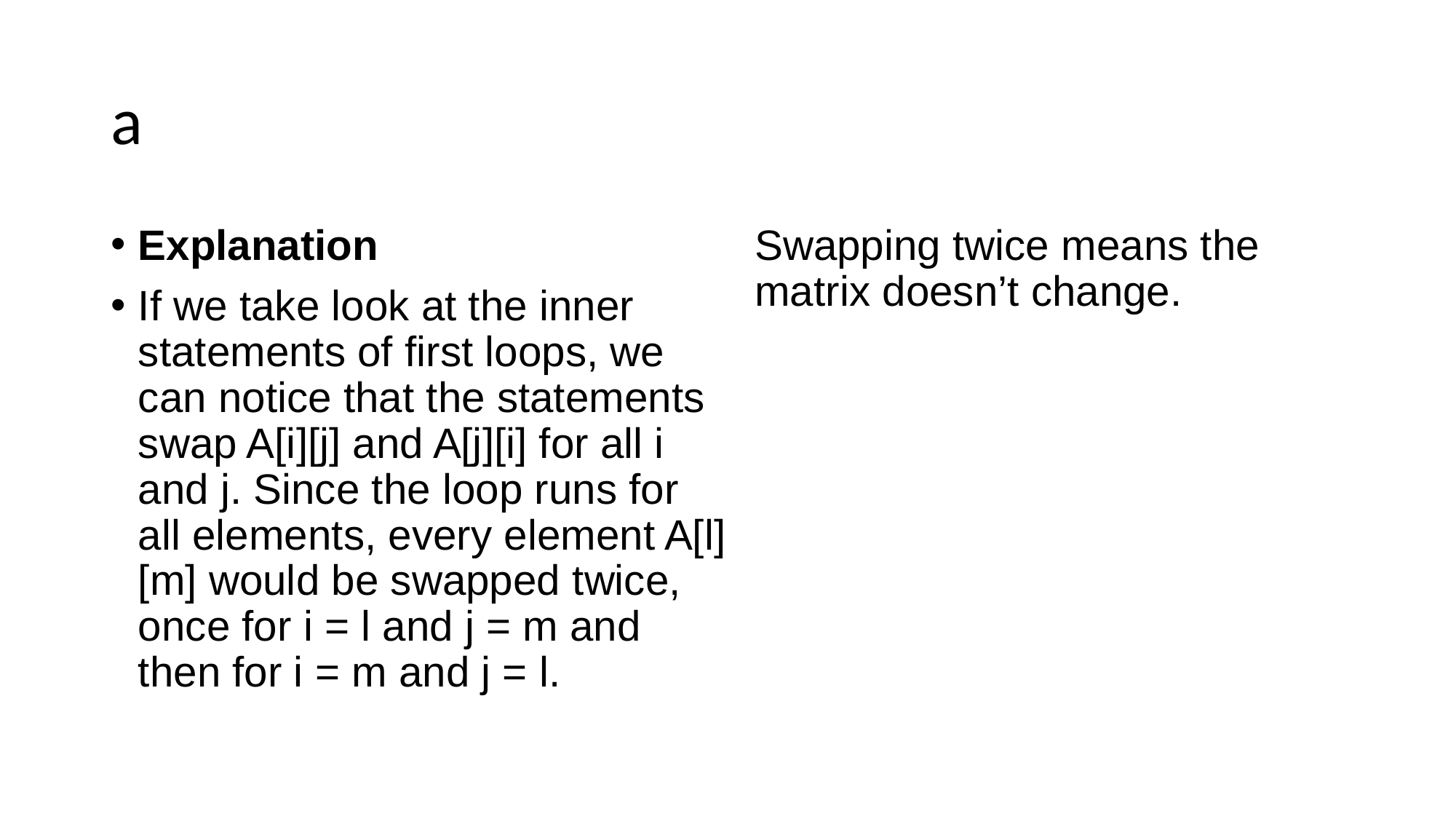

# a
Explanation
If we take look at the inner statements of first loops, we can notice that the statements swap A[i][j] and A[j][i] for all i and j. Since the loop runs for all elements, every element A[l][m] would be swapped twice, once for i = l and j = m and then for i = m and j = l. Swapping twice means the matrix doesn’t change.